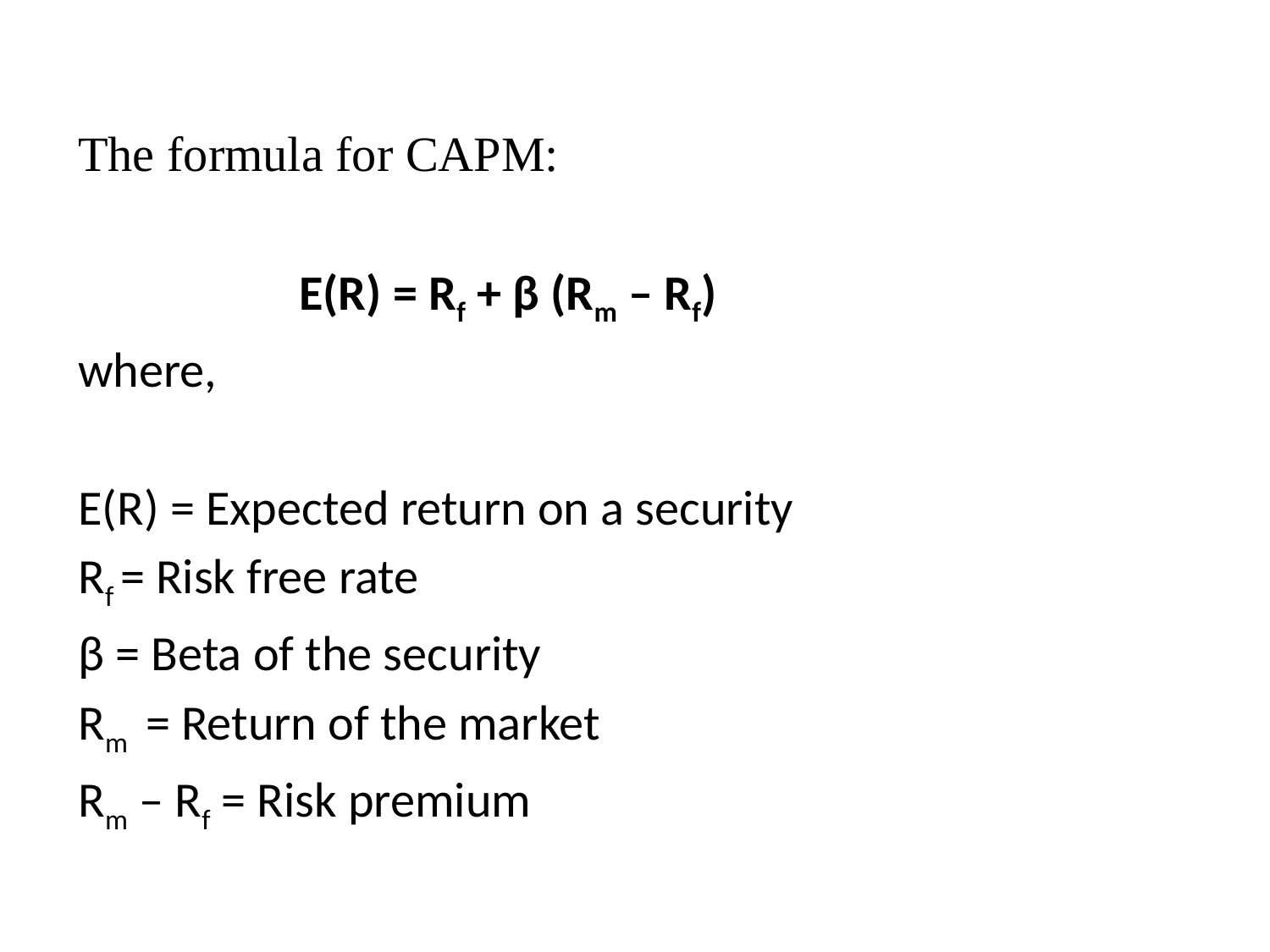

The formula for CAPM:

                  E(R) = Rf + β (Rm – Rf)
where,

E(R) = Expected return on a security
Rf = Risk free rate
β = Beta of the security
Rm  = Return of the market
Rm – Rf = Risk premium